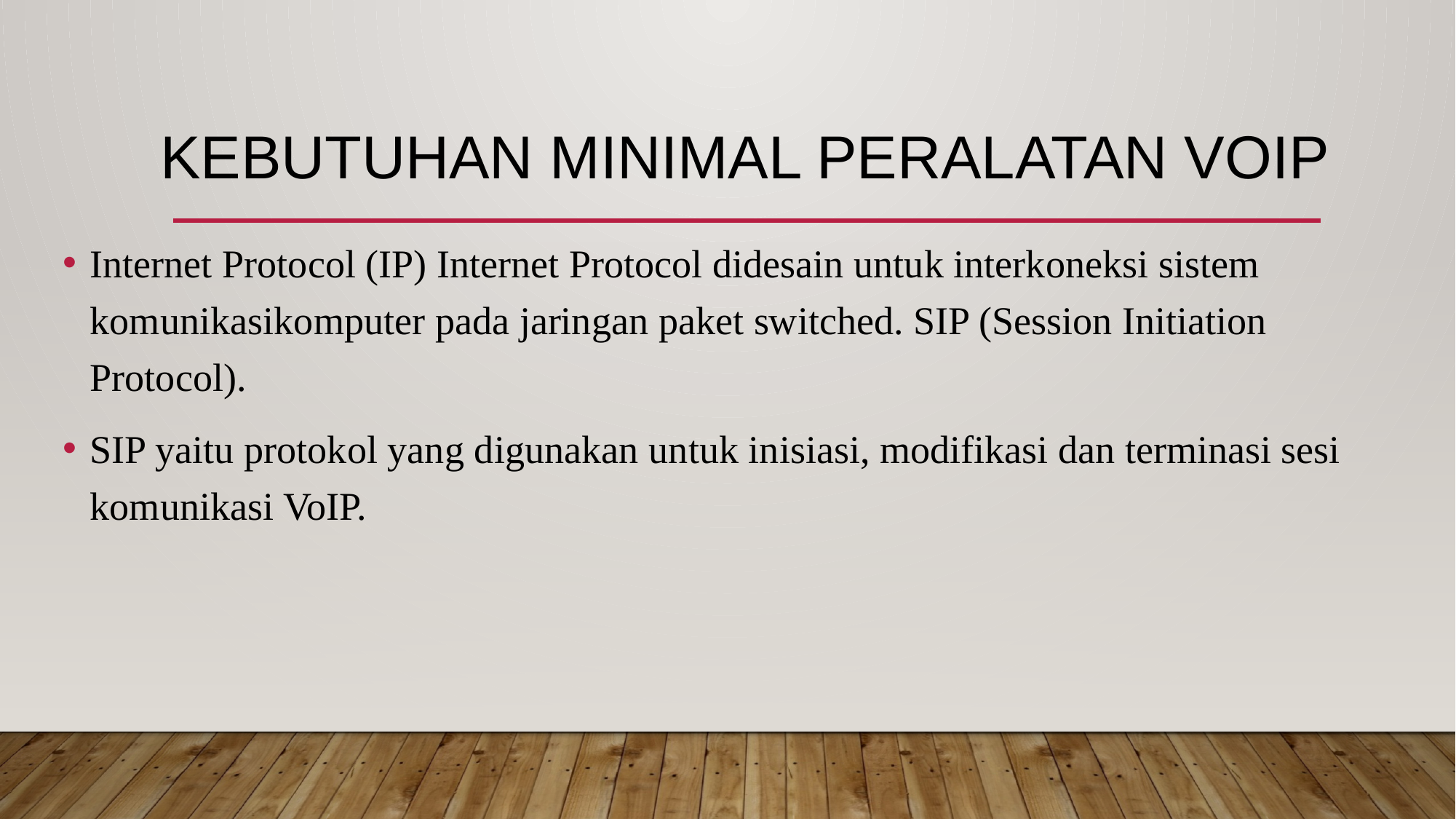

# Kebutuhan minimal peralatan Voip
Internet Protocol (IP) Internet Protocol didesain untuk interkoneksi sistem komunikasikomputer pada jaringan paket switched. SIP (Session Initiation Protocol).
SIP yaitu protokol yang digunakan untuk inisiasi, modifikasi dan terminasi sesi komunikasi VoIP.